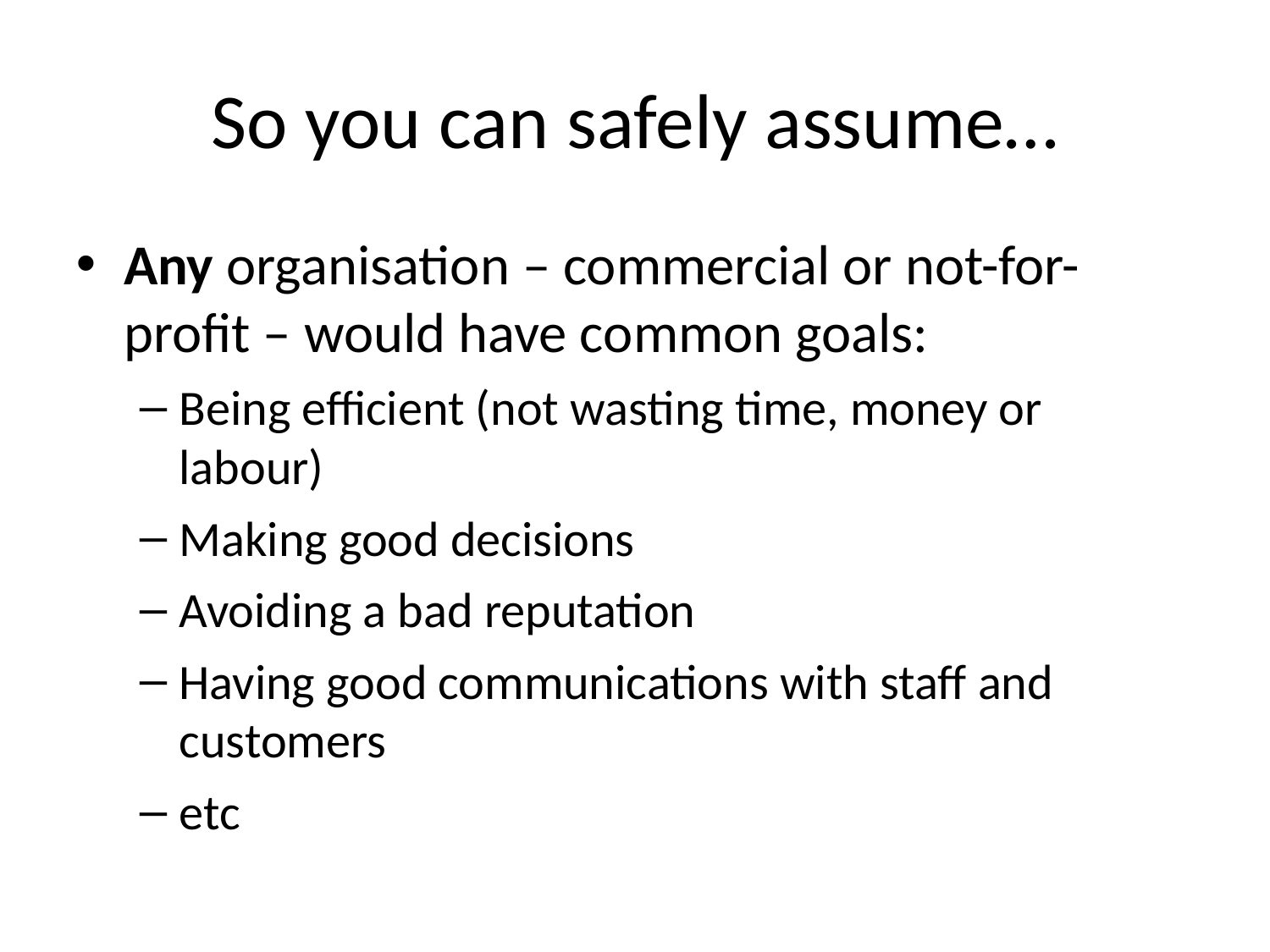

# So you can safely assume…
Any organisation – commercial or not-for-profit – would have common goals:
Being efficient (not wasting time, money or labour)
Making good decisions
Avoiding a bad reputation
Having good communications with staff and customers
etc